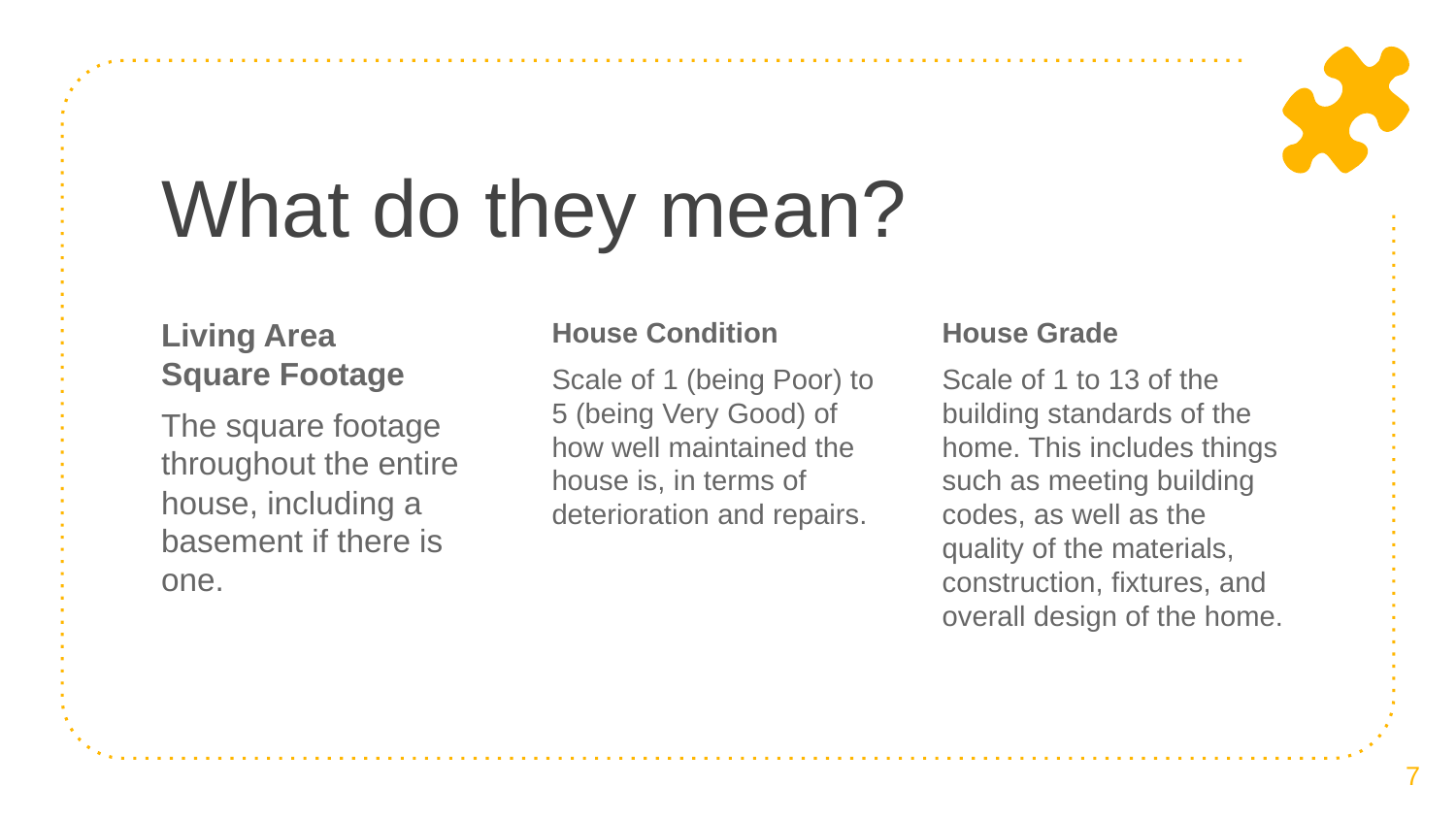

# What do they mean?
Living Area
Square Footage
The square footage throughout the entire house, including a basement if there is one.
House Condition
Scale of 1 (being Poor) to 5 (being Very Good) of how well maintained the house is, in terms of deterioration and repairs.
House Grade
Scale of 1 to 13 of the building standards of the home. This includes things such as meeting building codes, as well as the quality of the materials, construction, fixtures, and overall design of the home.

7